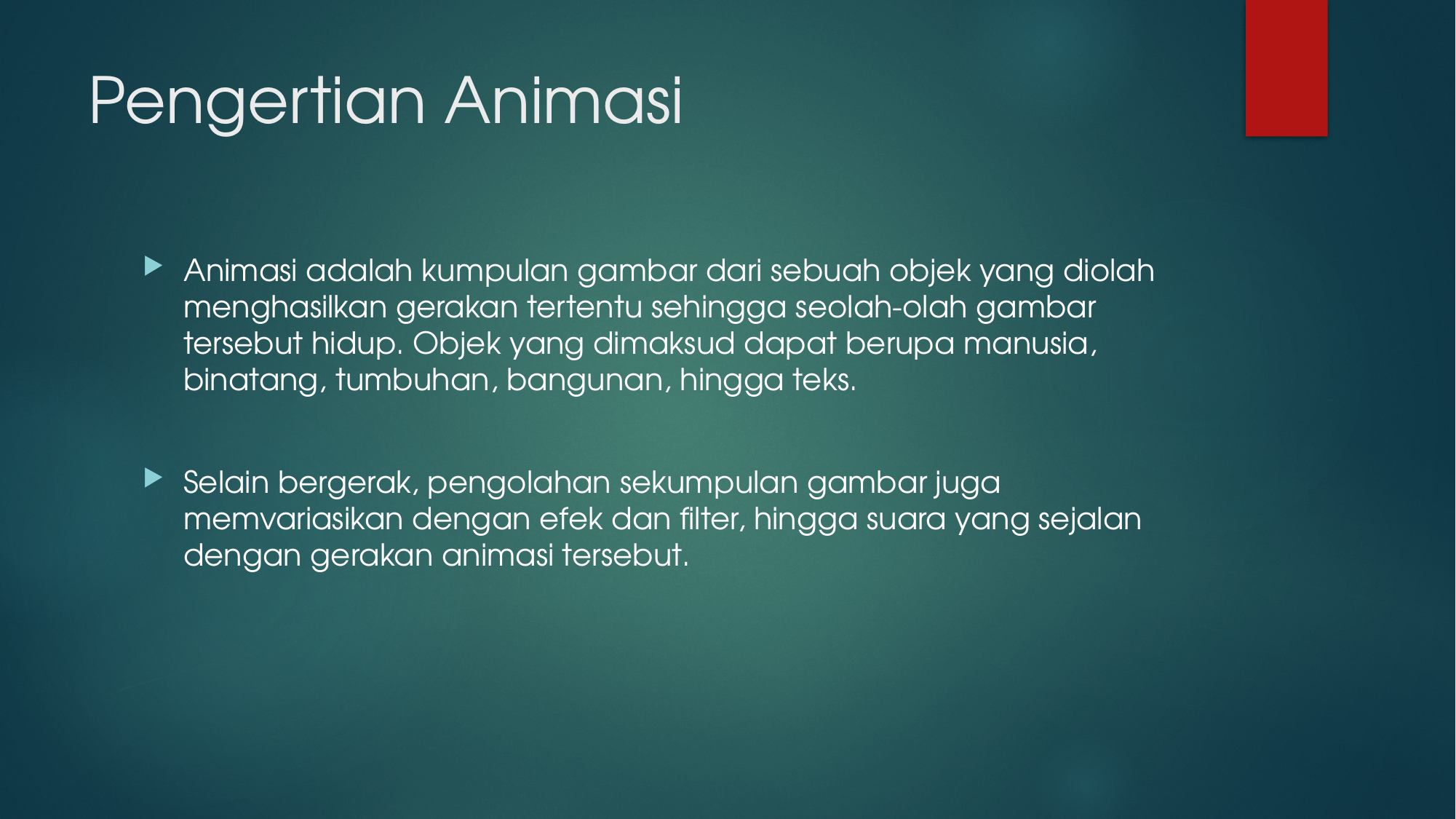

# Pengertian Animasi
Animasi adalah kumpulan gambar dari sebuah objek yang diolah menghasilkan gerakan tertentu sehingga seolah-olah gambar tersebut hidup. Objek yang dimaksud dapat berupa manusia, binatang, tumbuhan, bangunan, hingga teks.

Selain bergerak, pengolahan sekumpulan gambar juga memvariasikan dengan efek dan filter, hingga suara yang sejalan dengan gerakan animasi tersebut.